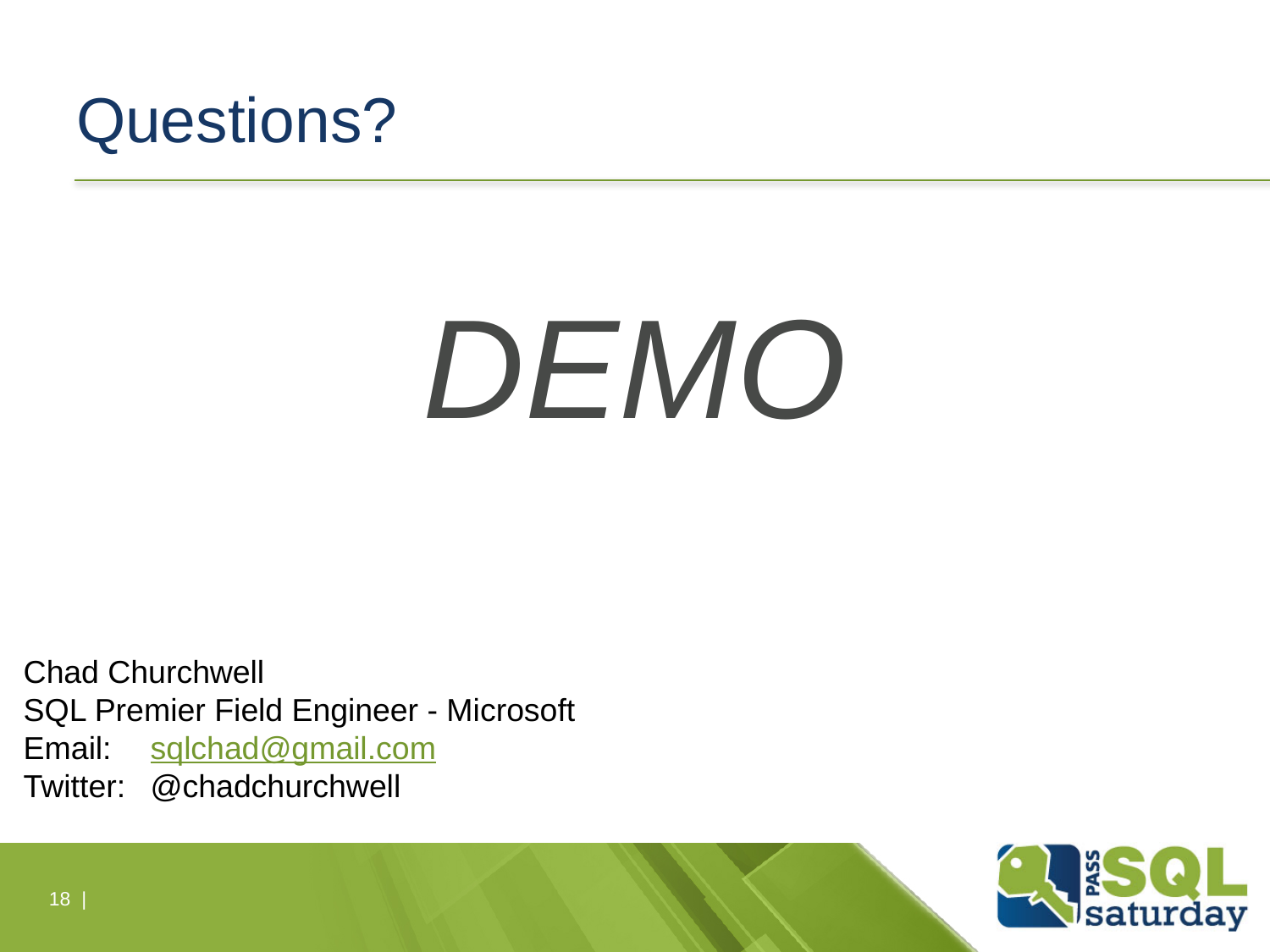

# Questions?
DEMO
Chad Churchwell
SQL Premier Field Engineer - Microsoft
Email: 	sqlchad@gmail.com
Twitter:  	@chadchurchwell

18  |